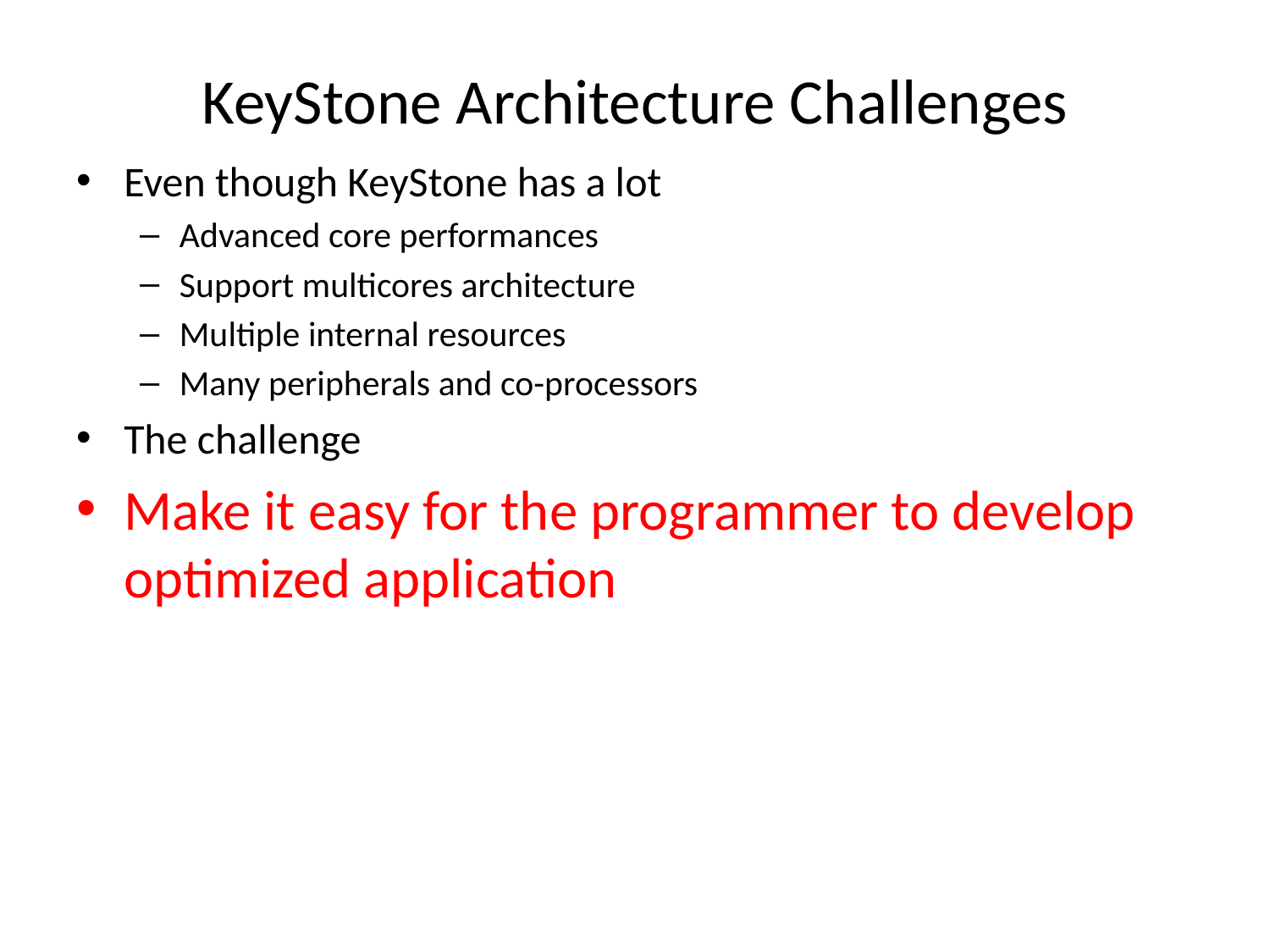

# KeyStone Architecture Challenges
Even though KeyStone has a lot
Advanced core performances
Support multicores architecture
Multiple internal resources
Many peripherals and co-processors
The challenge
Make it easy for the programmer to develop optimized application